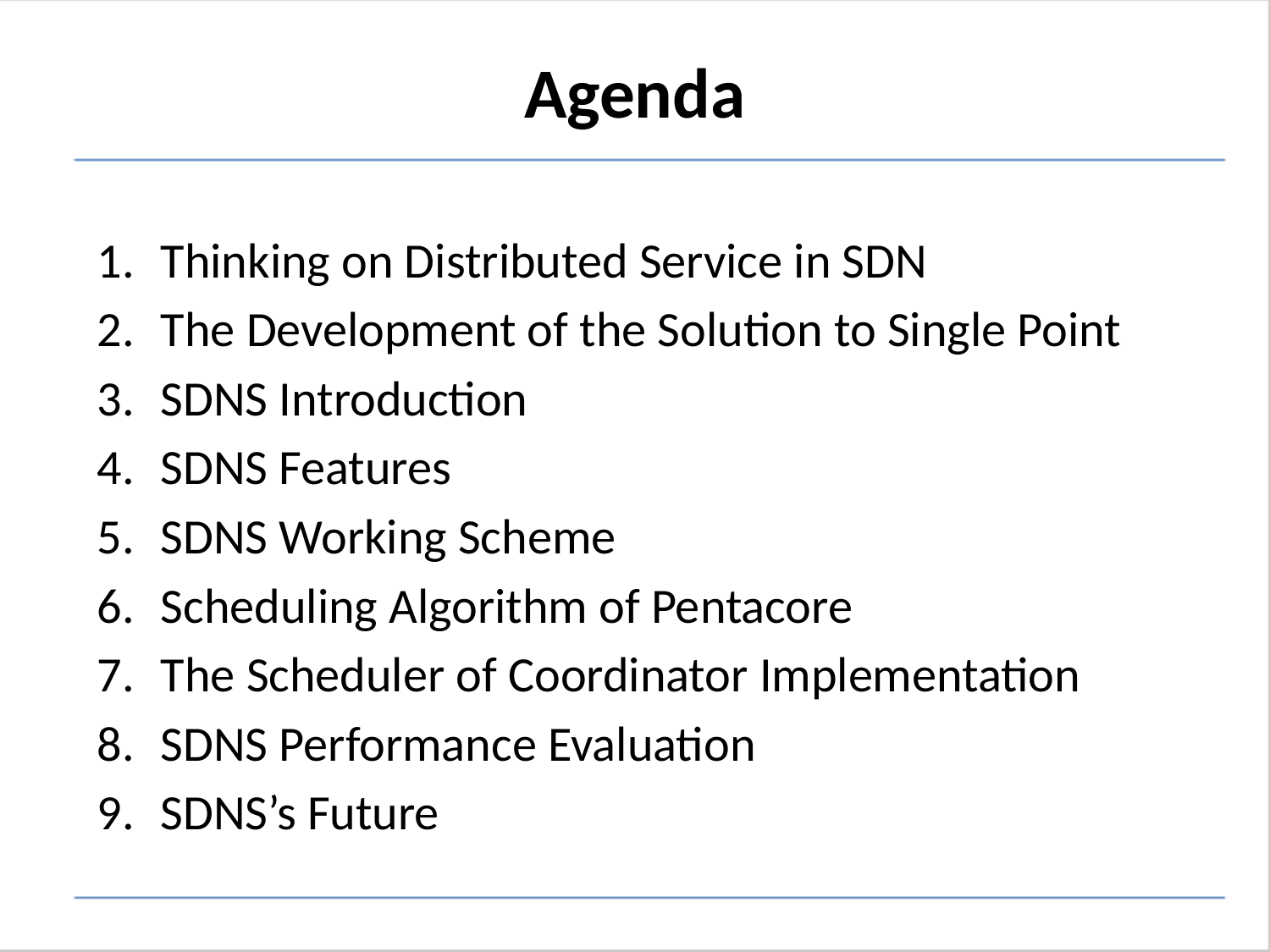

# Agenda
Thinking on Distributed Service in SDN
The Development of the Solution to Single Point
SDNS Introduction
SDNS Features
SDNS Working Scheme
Scheduling Algorithm of Pentacore
The Scheduler of Coordinator Implementation
SDNS Performance Evaluation
SDNS’s Future